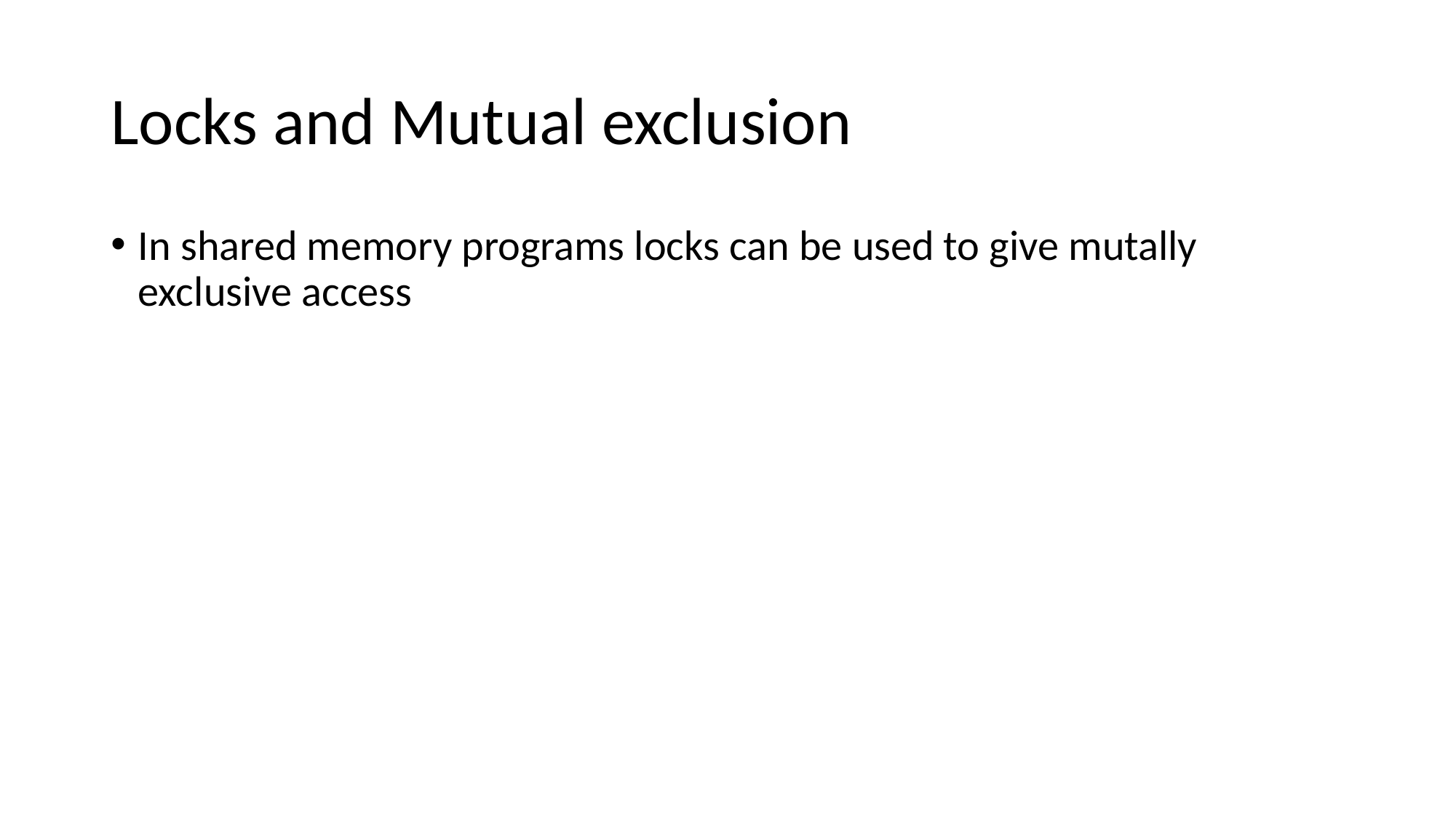

# Locks and Mutual exclusion
In shared memory programs locks can be used to give mutally exclusive access